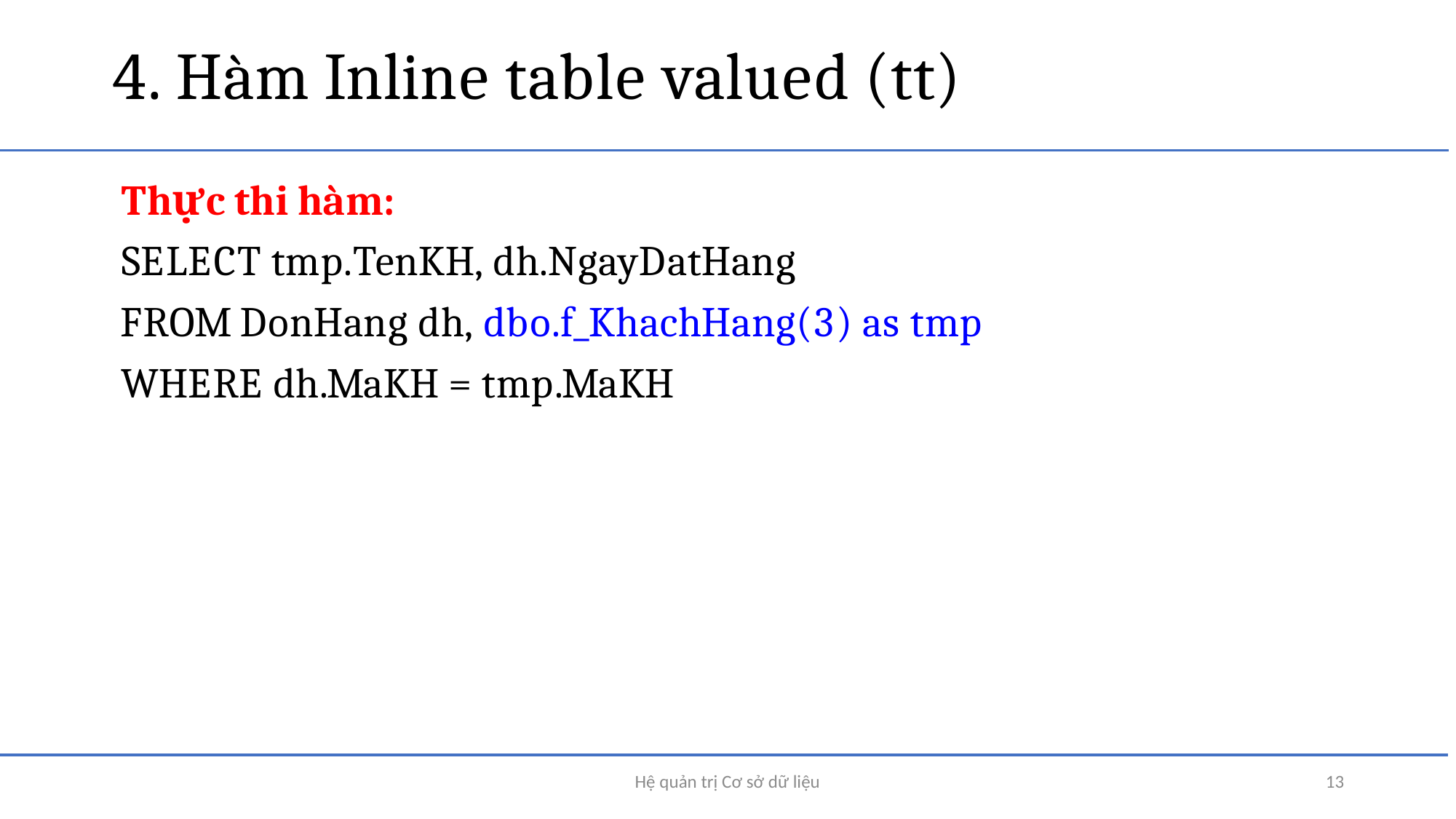

# 4. Hàm Inline table valued (tt)
Thực thi hàm:
SELECT tmp.TenKH, dh.NgayDatHang
FROM DonHang dh, dbo.f_KhachHang(3) as tmp
WHERE dh.MaKH = tmp.MaKH
Hệ quản trị Cơ sở dữ liệu
13